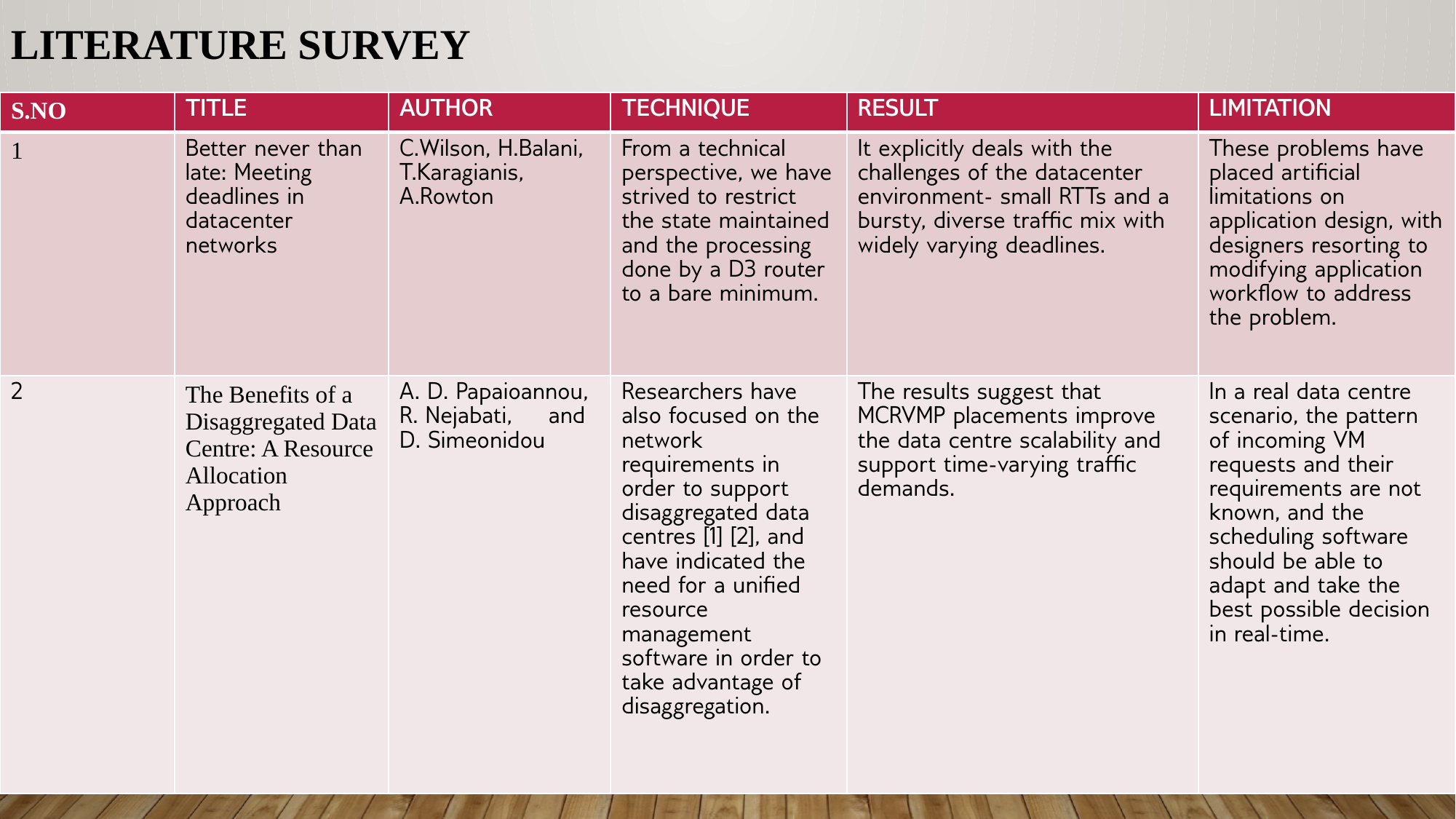

LITERATURE SURVEY
| S.NO | TITLE | AUTHOR | TECHNIQUE | RESULT | LIMITATION |
| --- | --- | --- | --- | --- | --- |
| 1 | Better never than late: Meeting deadlines in datacenter networks | C.Wilson, H.Balani, T.Karagianis, A.Rowton | From a technical perspective, we have strived to restrict the state maintained and the processing done by a D3 router to a bare minimum. | It explicitly deals with the challenges of the datacenter environment- small RTTs and a bursty, diverse traffic mix with widely varying deadlines. | These problems have placed artificial limitations on application design, with designers resorting to modifying application workflow to address the problem. |
| 2 | The Benefits of a Disaggregated Data Centre: A Resource Allocation Approach | A. D. Papaioannou, R. Nejabati, and D. Simeonidou | Researchers have also focused on the network requirements in order to support disaggregated data centres [1] [2], and have indicated the need for a unified resource management software in order to take advantage of disaggregation. | The results suggest that MCRVMP placements improve the data centre scalability and support time-varying traffic demands. | In a real data centre scenario, the pattern of incoming VM requests and their requirements are not known, and the scheduling software should be able to adapt and take the best possible decision in real-time. |